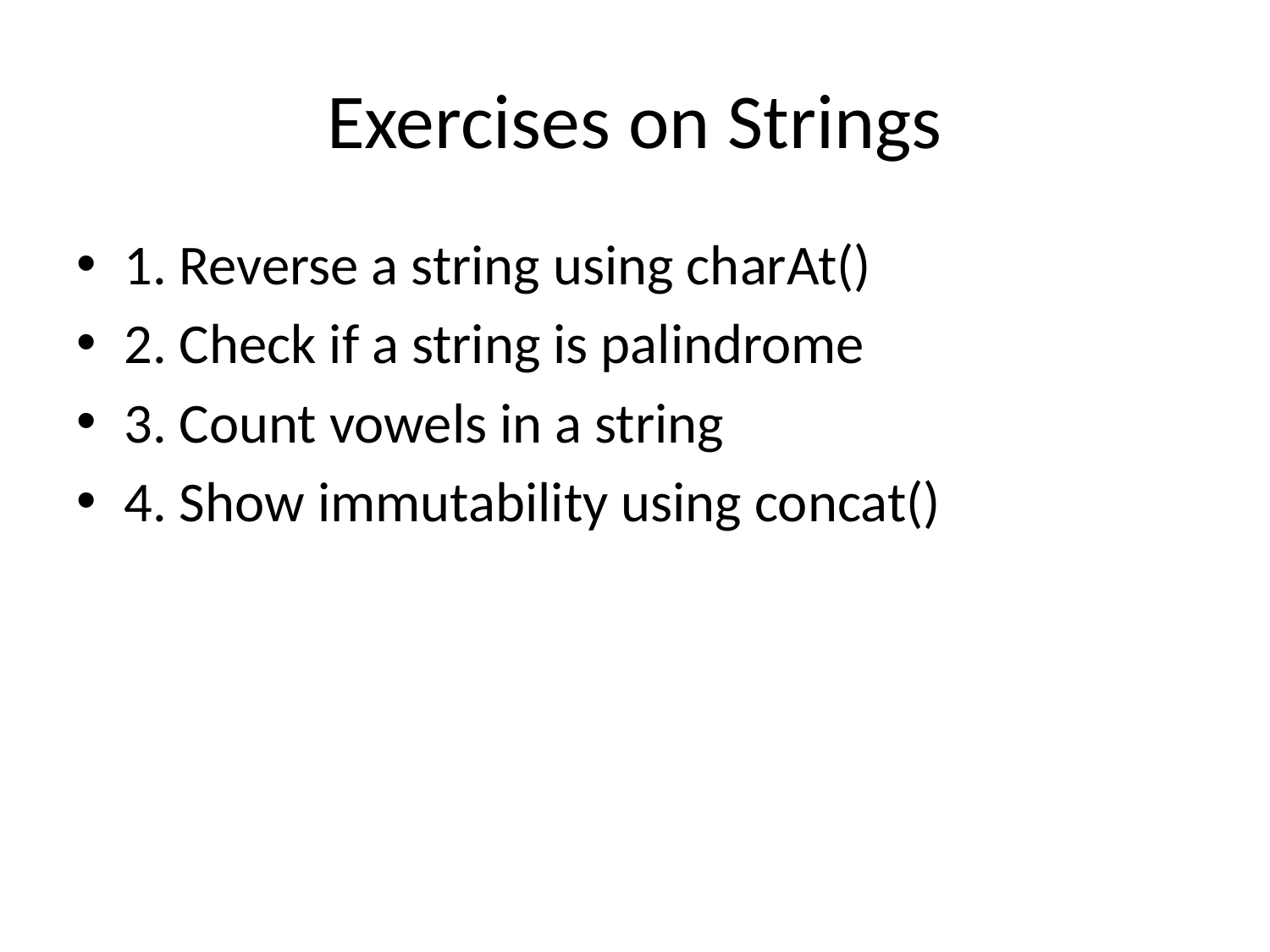

# Exercises on Strings
1. Reverse a string using charAt()
2. Check if a string is palindrome
3. Count vowels in a string
4. Show immutability using concat()